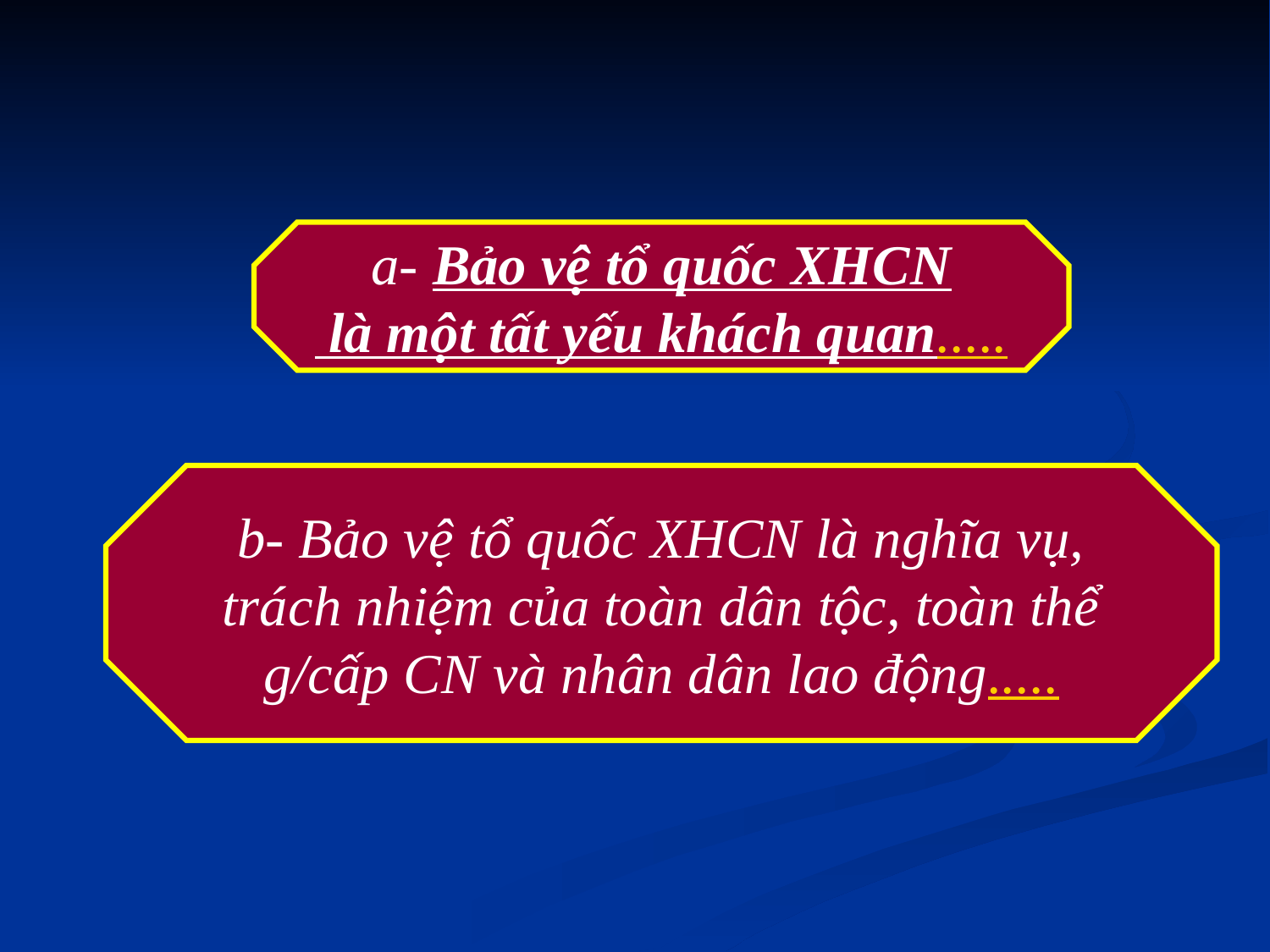

a- Bảo vệ tổ quốc XHCN
 là một tất yếu khách quan.....
b- Bảo vệ tổ quốc XHCN là nghĩa vụ,
 trách nhiệm của toàn dân tộc, toàn thể
g/cấp CN và nhân dân lao động.....